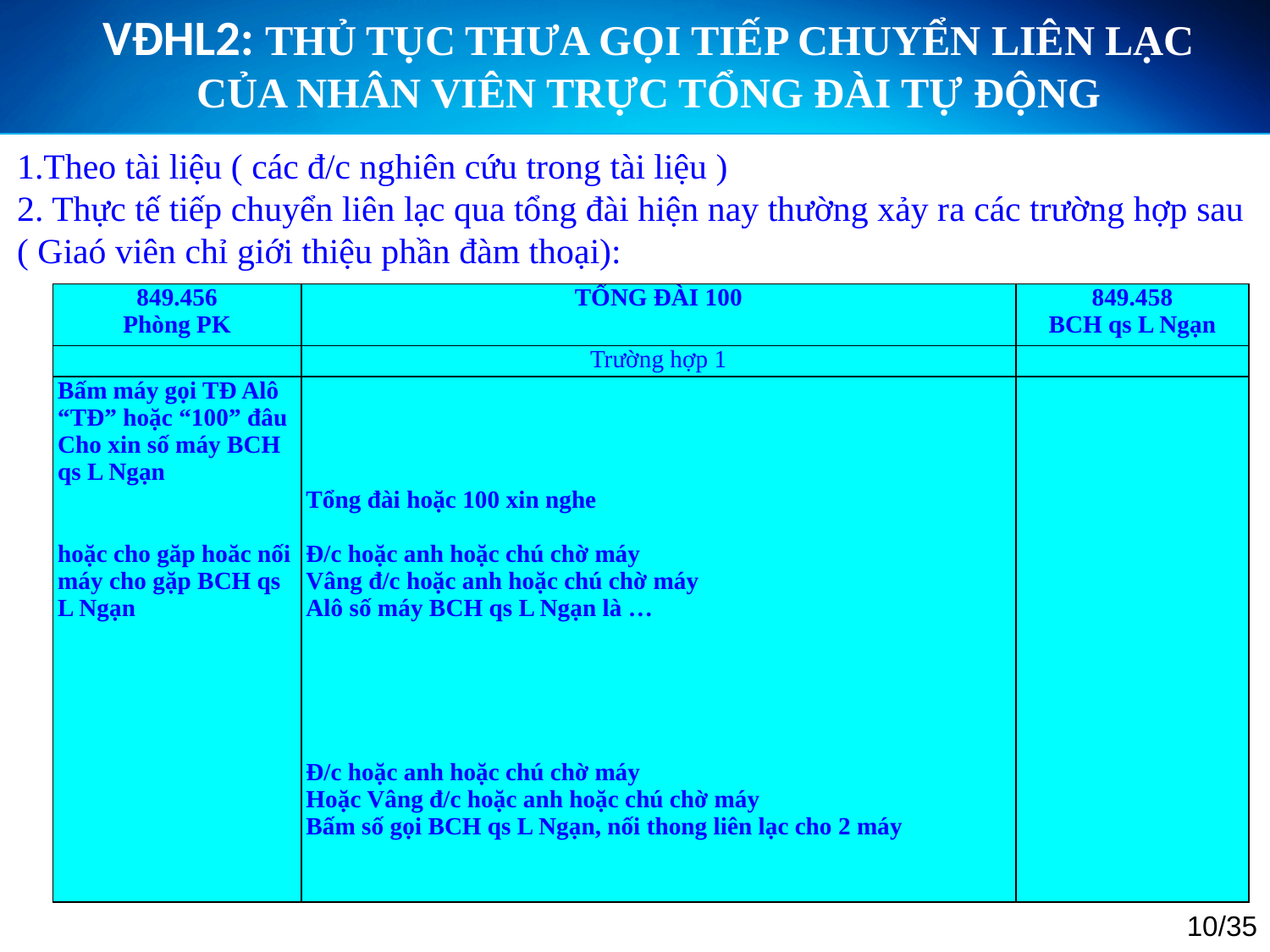

VĐHL2: THỦ TỤC THƯA GỌI TIẾP CHUYỂN LIÊN LẠC CỦA NHÂN VIÊN TRỰC TỔNG ĐÀI TỰ ĐỘNG
1.Theo tài liệu ( các đ/c nghiên cứu trong tài liệu )
2. Thực tế tiếp chuyển liên lạc qua tổng đài hiện nay thường xảy ra các trường hợp sau ( Giaó viên chỉ giới thiệu phần đàm thoại):
| 849.456 Phòng PK | TỔNG ĐÀI 100 | 849.458 BCH qs L Ngạn |
| --- | --- | --- |
|  | Trường hợp 1 |  |
| Bấm máy gọi TĐ Alô “TĐ” hoặc “100” đâu Cho xin số máy BCH qs L Ngạn     hoặc cho găp hoăc nối máy cho gặp BCH qs L Ngạn | Tổng đài hoặc 100 xin nghe   Đ/c hoặc anh hoặc chú chờ máy Vâng đ/c hoặc anh hoặc chú chờ máy Alô số máy BCH qs L Ngạn là …           Đ/c hoặc anh hoặc chú chờ máy Hoặc Vâng đ/c hoặc anh hoặc chú chờ máy Bấm số gọi BCH qs L Ngạn, nối thong liên lạc cho 2 máy |  |
10/35